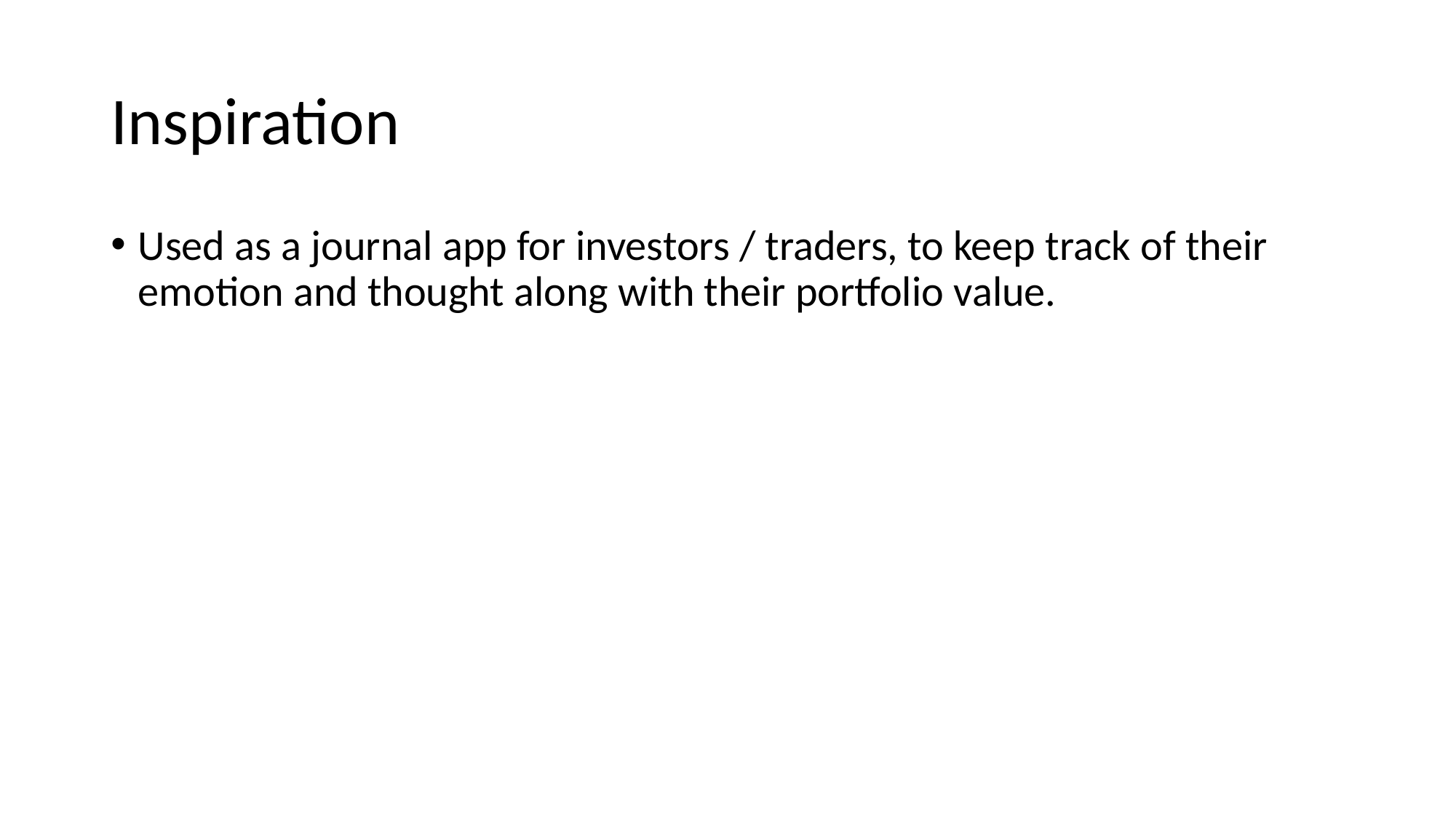

# Inspiration
Used as a journal app for investors / traders, to keep track of their emotion and thought along with their portfolio value.